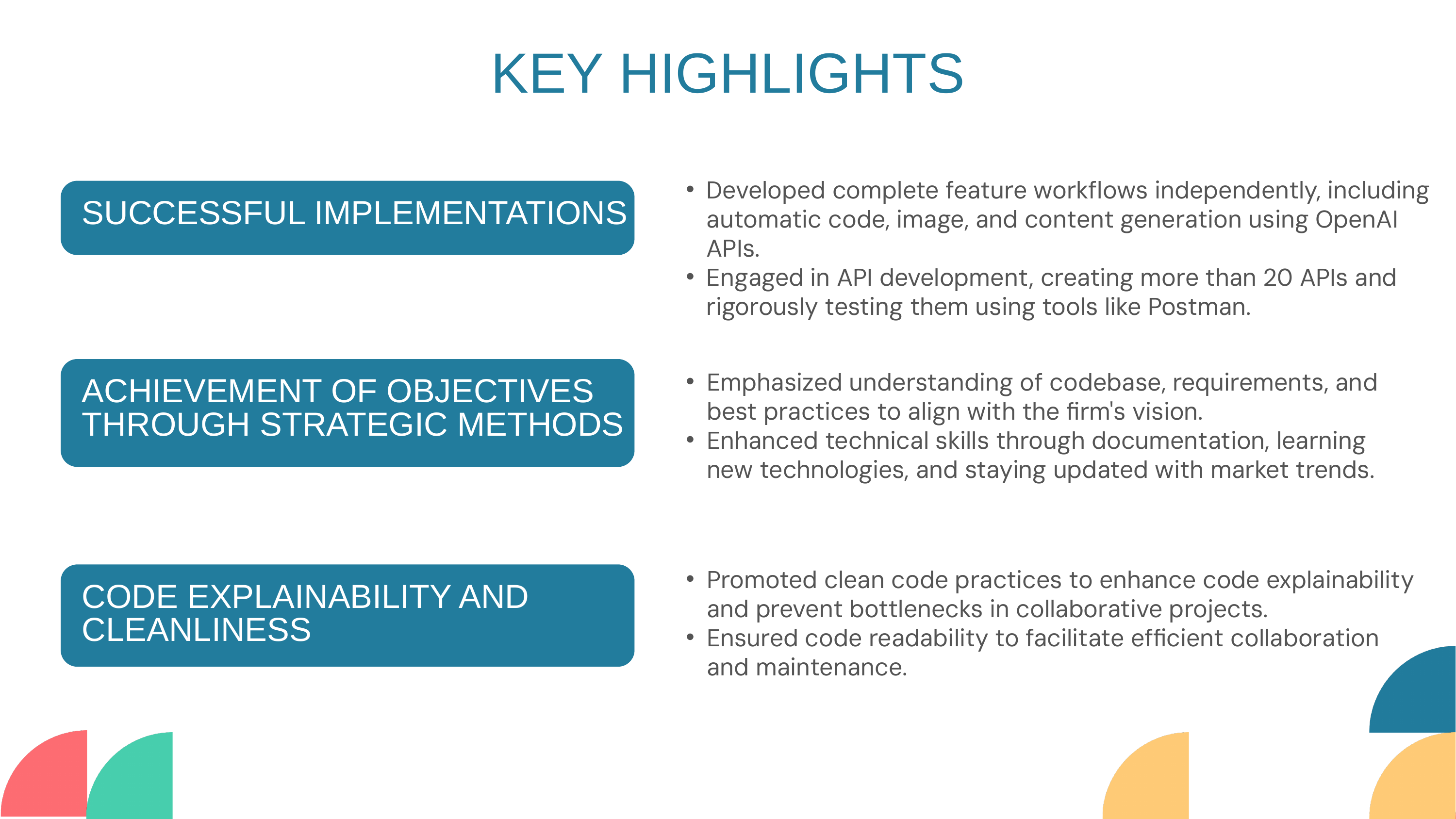

KEY HIGHLIGHTS

Developed complete feature workflows independently, including automatic code, image, and content generation using OpenAI APIs.
Engaged in API development, creating more than 20 APIs and rigorously testing them using tools like Postman.

SUCCESSFUL IMPLEMENTATIONS

Emphasized understanding of codebase, requirements, and best practices to align with the firm's vision.
Enhanced technical skills through documentation, learning new technologies, and staying updated with market trends.

ACHIEVEMENT OF OBJECTIVES THROUGH STRATEGIC METHODS

Promoted clean code practices to enhance code explainability and prevent bottlenecks in collaborative projects.
Ensured code readability to facilitate efficient collaboration and maintenance.

CODE EXPLAINABILITY AND CLEANLINESS